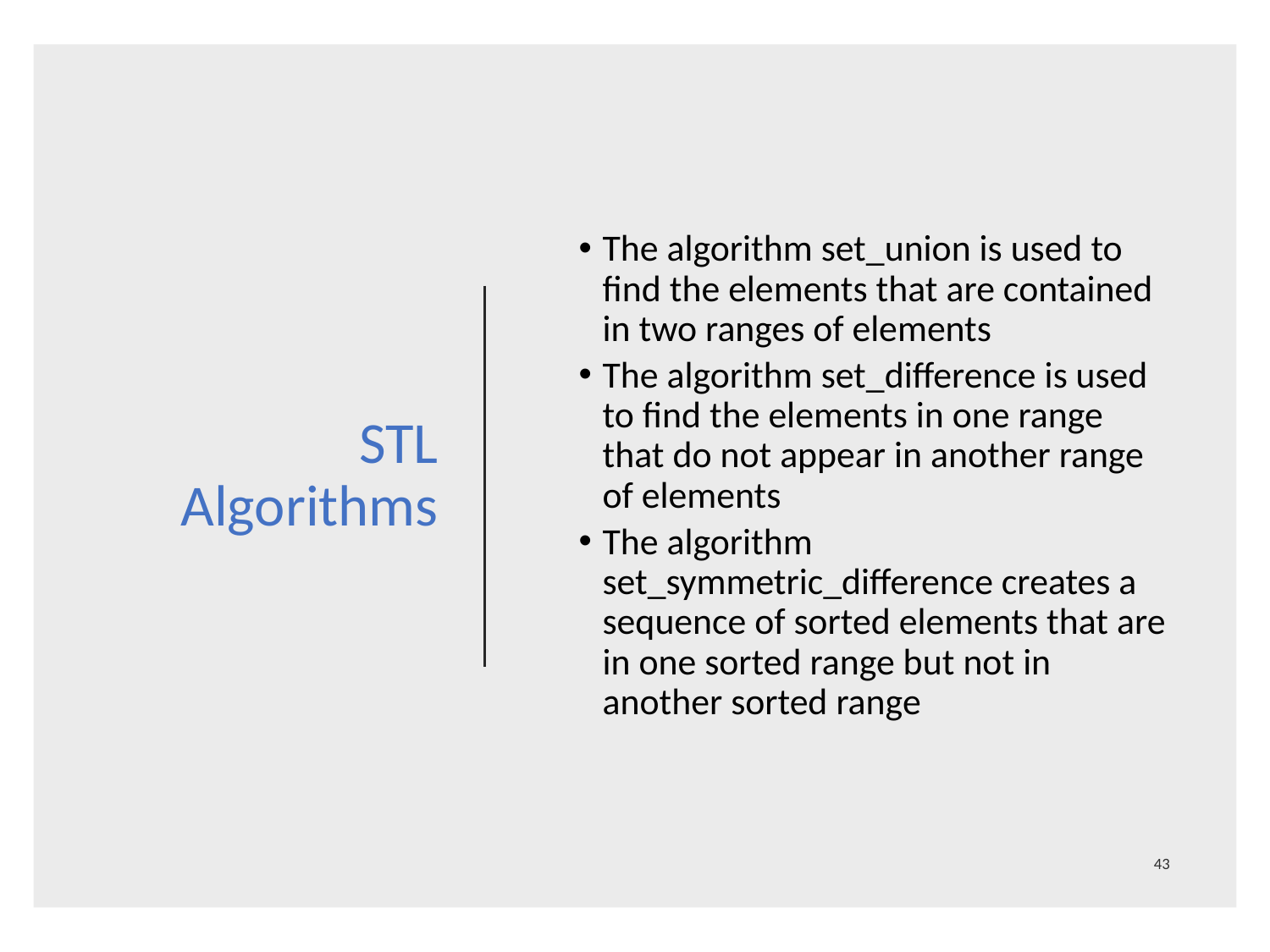

# STL Algorithms
The algorithm set_union is used to find the elements that are contained in two ranges of elements
The algorithm set_difference is used to find the elements in one range that do not appear in another range of elements
The algorithm set_symmetric_difference creates a sequence of sorted elements that are in one sorted range but not in another sorted range
43